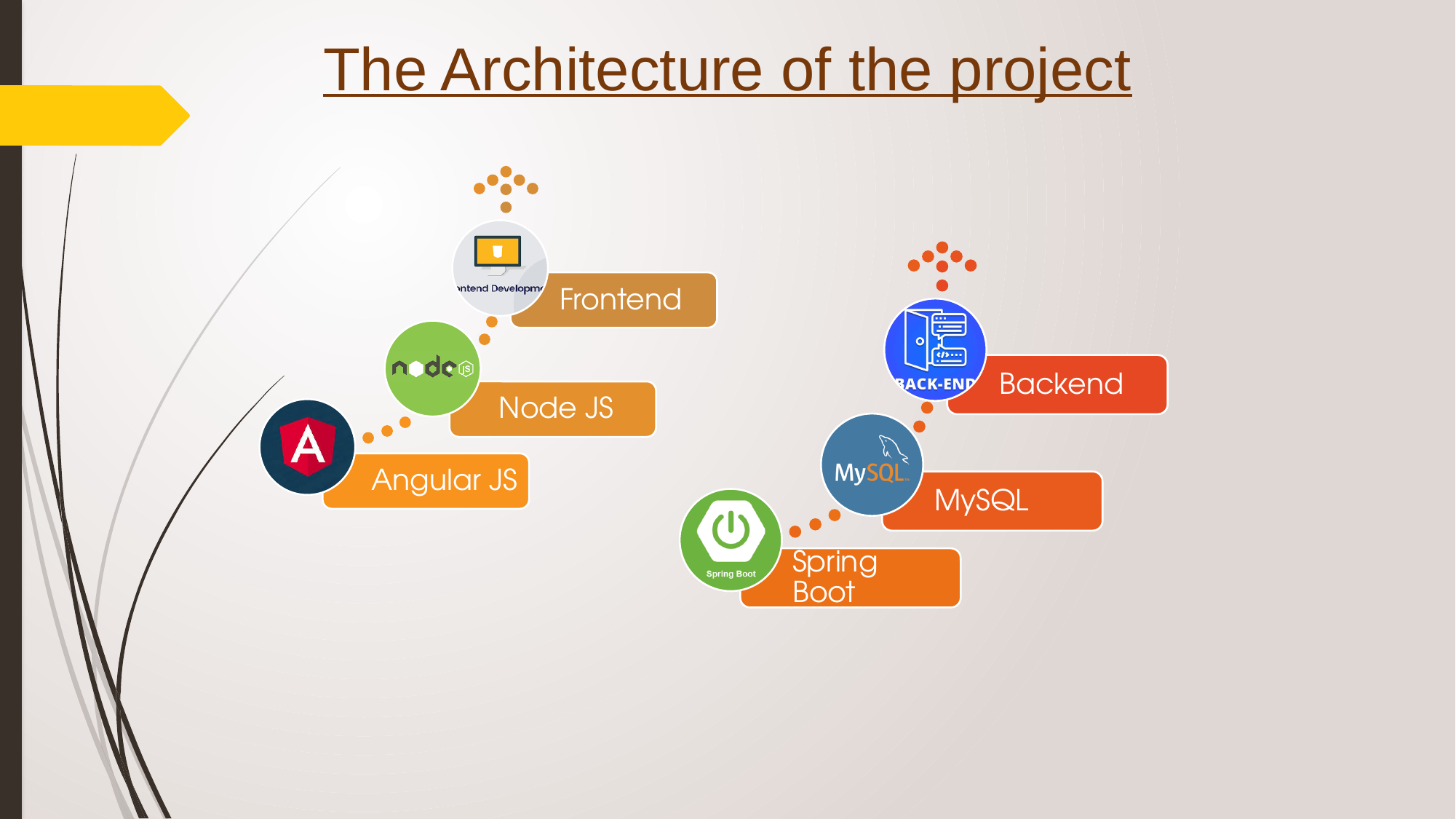

# The Architecture of the project
Angular JS
Node JS
Frontend
Spring Boot
MySQL
Backend